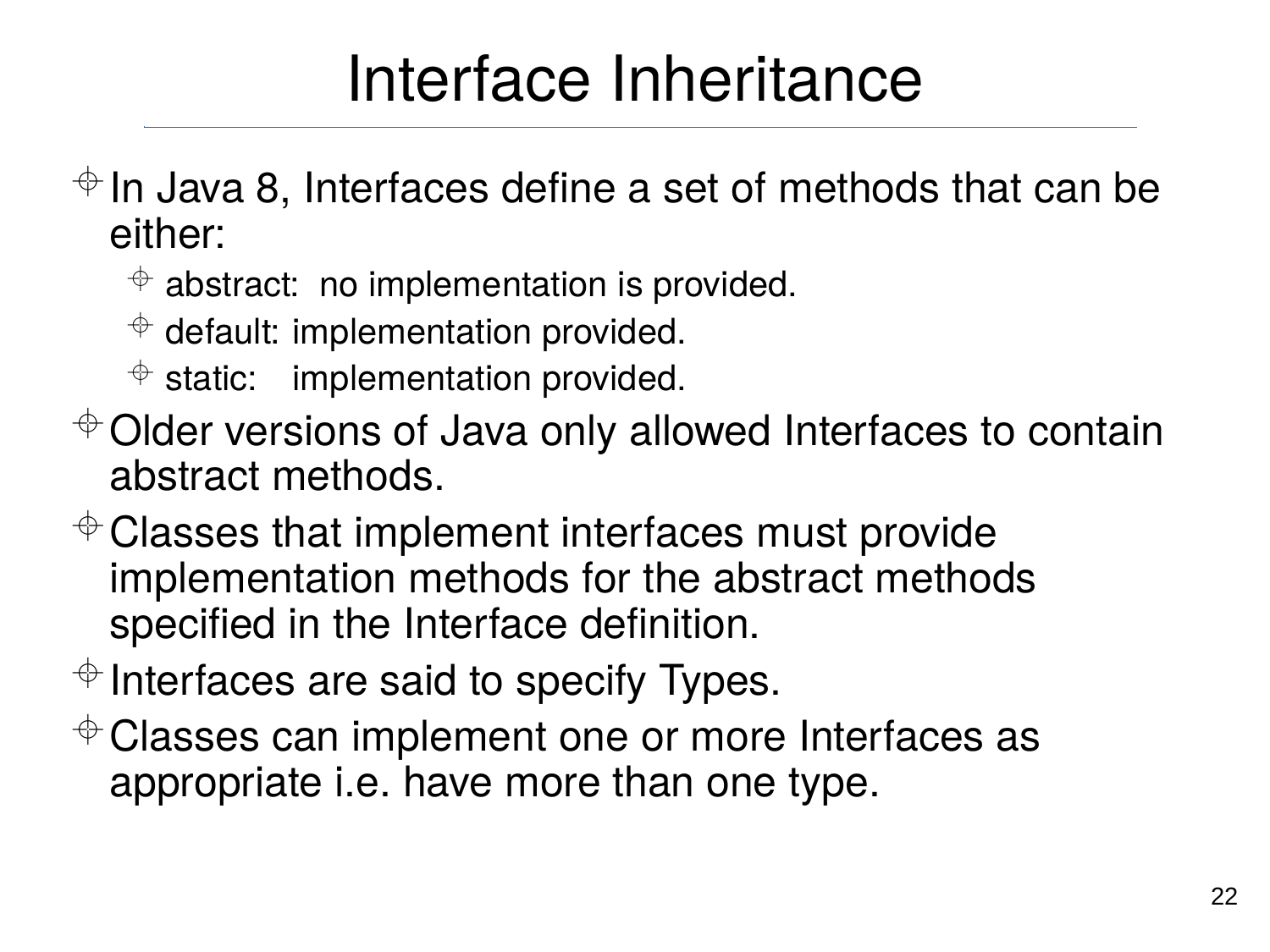

# Interface Inheritance

In Java 8, Interfaces define a set of methods that can be either:
abstract:  no implementation is provided.
default: 	implementation provided.
static:	implementation provided.
Older versions of Java only allowed Interfaces to contain abstract methods.
Classes that implement interfaces must provide implementation methods for the abstract methods specified in the Interface definition.
Interfaces are said to specify Types.
Classes can implement one or more Interfaces as appropriate i.e. have more than one type.
22